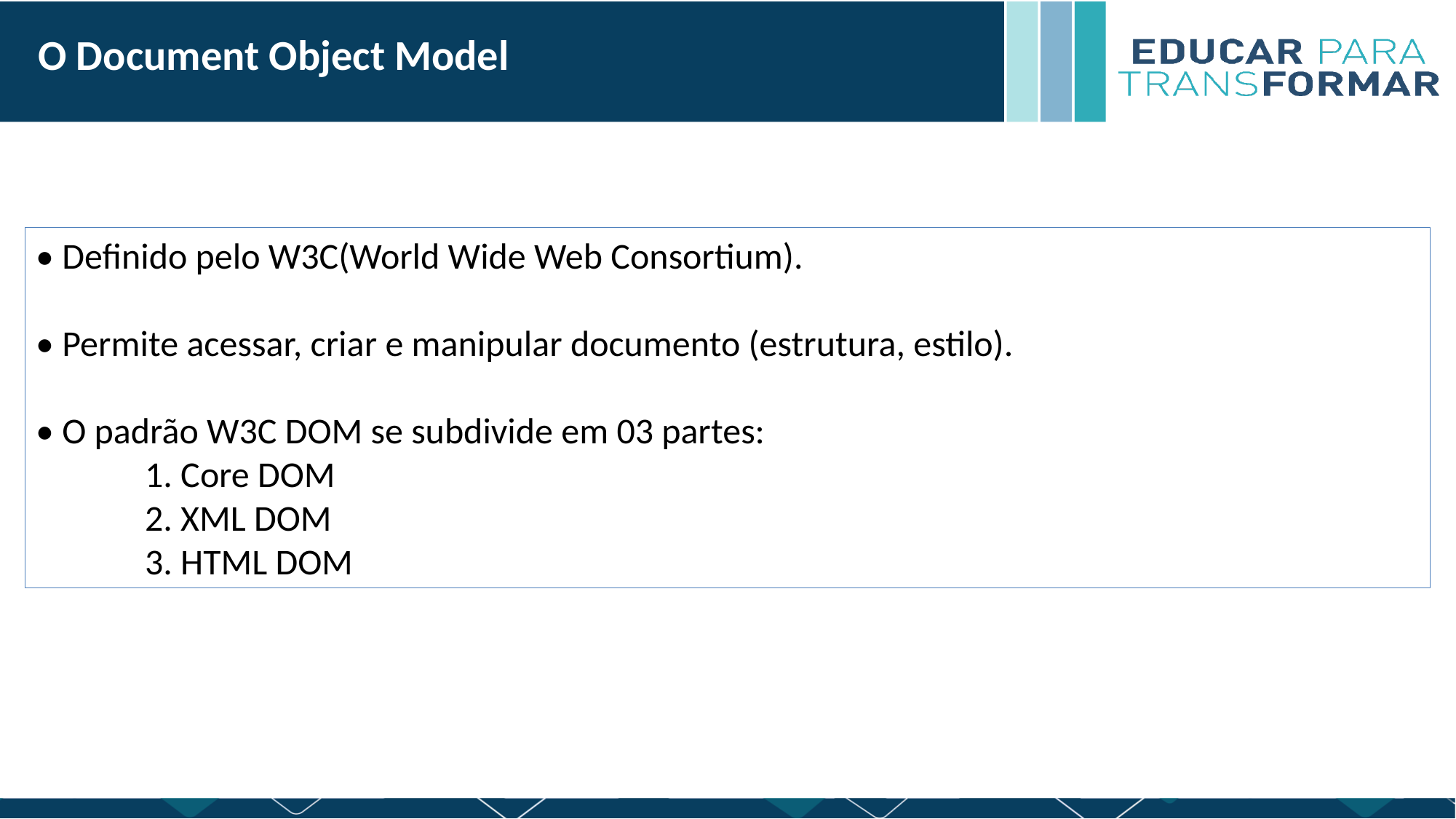

O Document Object Model
• Definido pelo W3C(World Wide Web Consortium).

• Permite acessar, criar e manipular documento (estrutura, estilo).

• O padrão W3C DOM se subdivide em 03 partes:
	1. Core DOM
	2. XML DOM
	3. HTML DOM